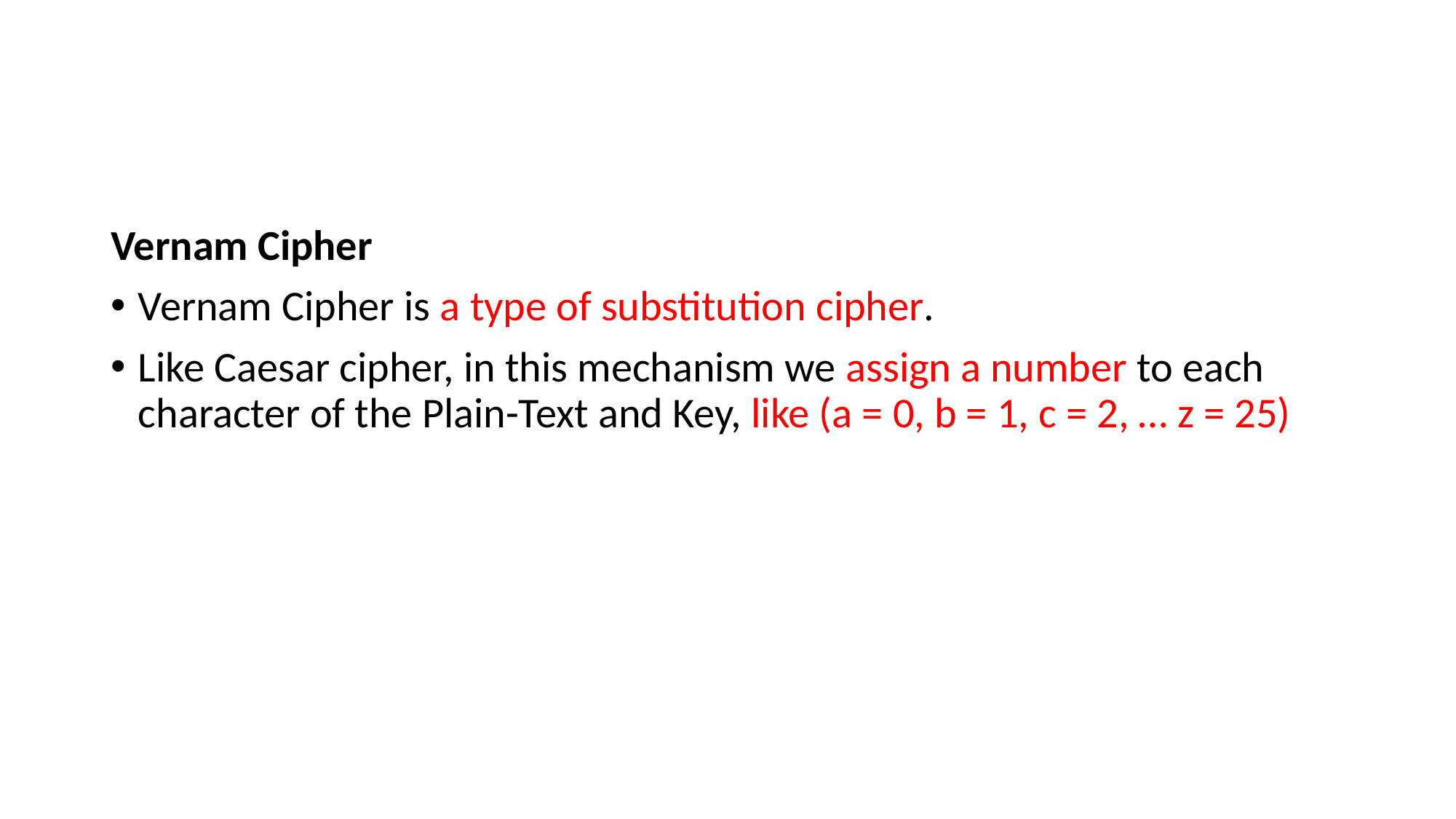

#
Vernam Cipher
Vernam Cipher is a type of substitution cipher.
Like Caesar cipher, in this mechanism we assign a number to each character of the Plain-Text and Key, like (a = 0, b = 1, c = 2, … z = 25)